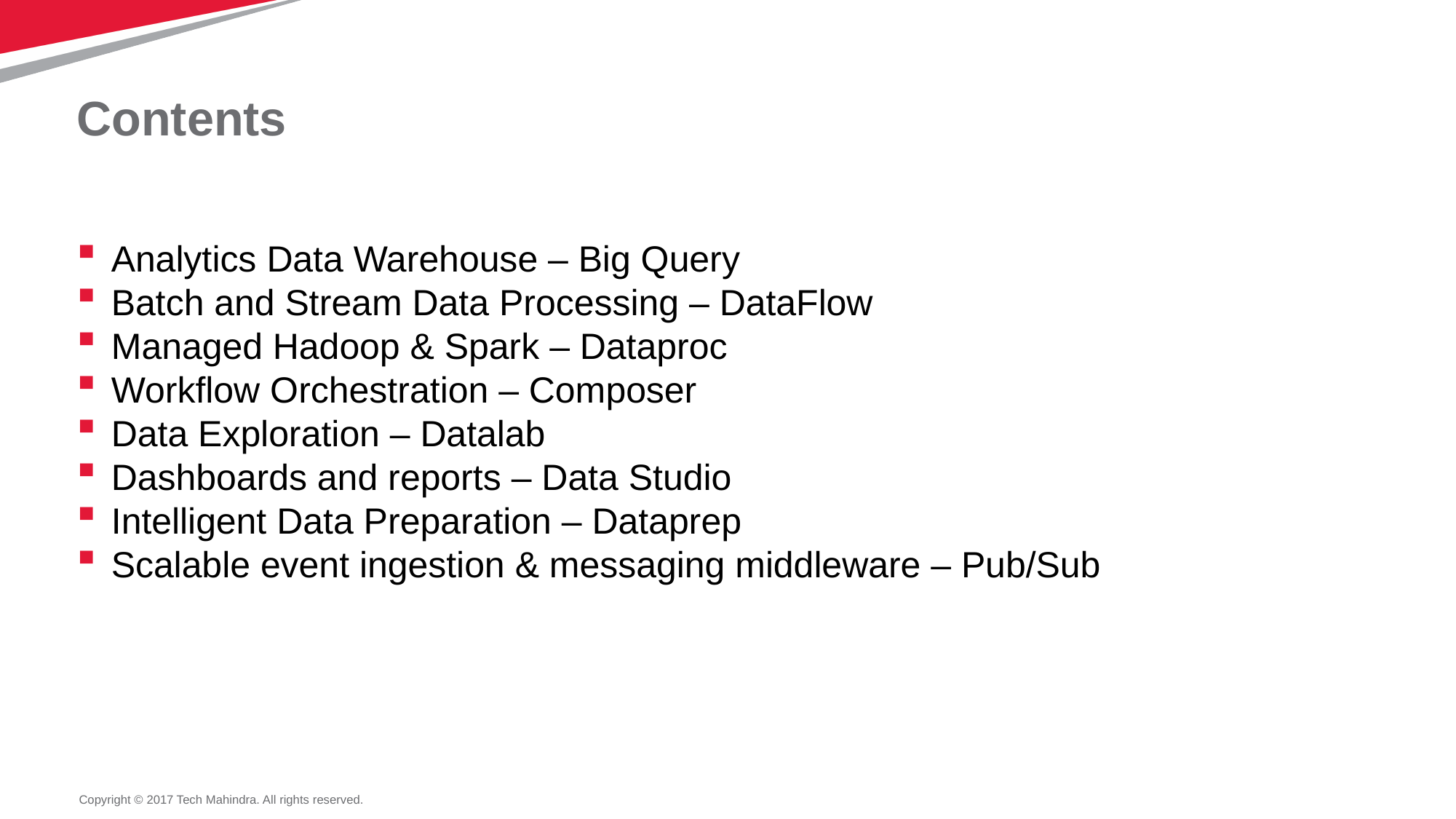

# Contents
Analytics Data Warehouse – Big Query
Batch and Stream Data Processing – DataFlow
Managed Hadoop & Spark – Dataproc
Workflow Orchestration – Composer
Data Exploration – Datalab
Dashboards and reports – Data Studio
Intelligent Data Preparation – Dataprep
Scalable event ingestion & messaging middleware – Pub/Sub